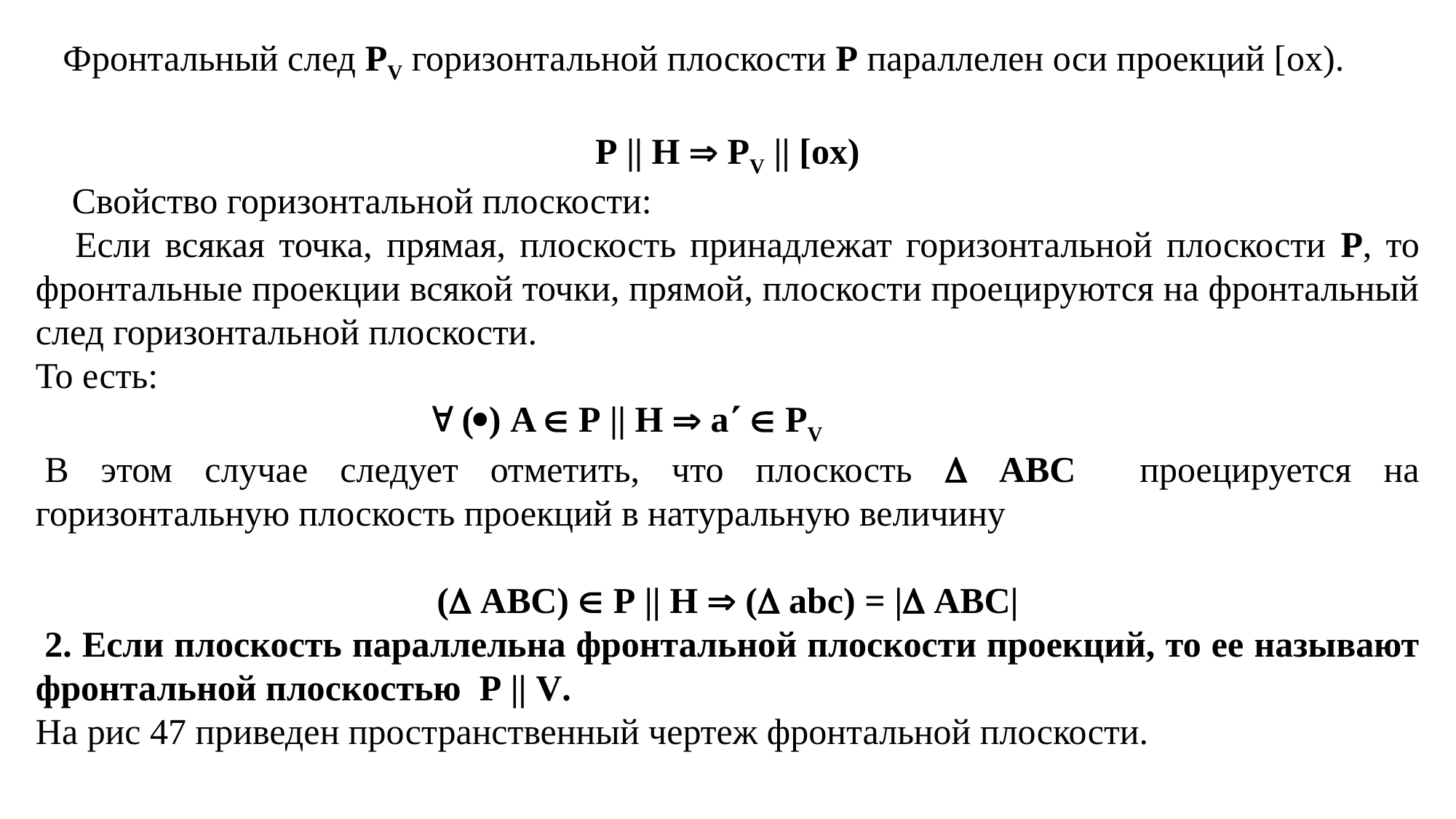

Фронтальный след PV горизонтальной плоскости Р параллелен оси проекций [ox).

P || H ⇒ PV || [ox)
    Свойство горизонтальной плоскости:
   Если всякая точка, прямая, плоскость принадлежат горизонтальной плоскости Р, то фронтальные проекции всякой точки, прямой, плоскости проецируются на фронтальный след горизонтальной плоскости.
То есть:
                                           ∀ (•) A ∈ P || H ⇒ a′ ∈ PV
 В этом случае следует отметить, что плоскость Δ ABC  проецируется на горизонтальную плоскость проекций в натуральную величину

(Δ ABC) ∈ P || H ⇒ (Δ abc) = |Δ ABC|
 2. Если плоскость параллельна фронтальной плоскости проекций, то ее называют фронтальной плоскостью  P || V.
На рис 47 приведен пространственный чертеж фронтальной плоскости.